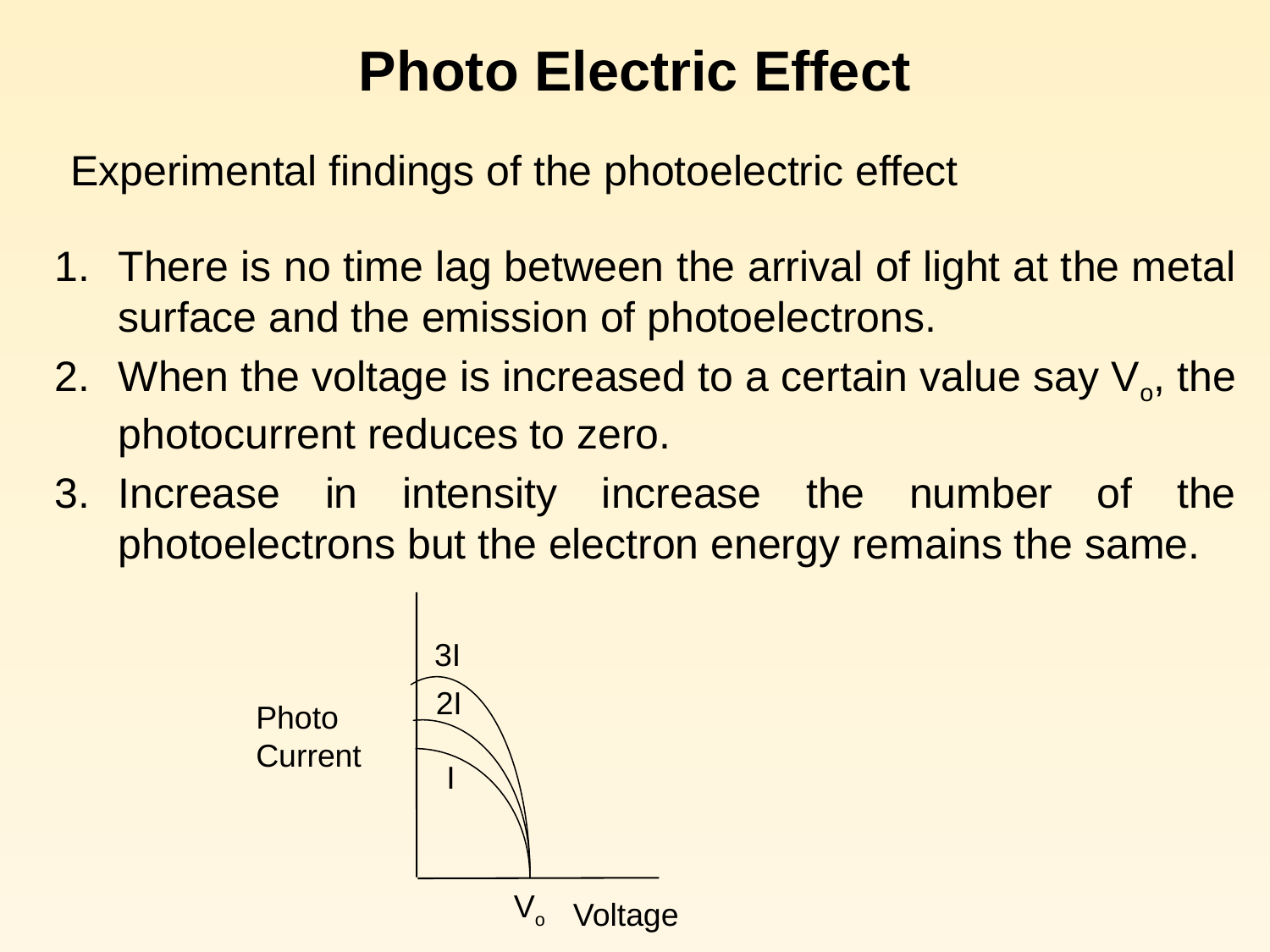

# Photo Electric Effect
    Experimental findings of the photoelectric effect
There is no time lag between the arrival of light at the metal surface and the emission of photoelectrons.
When the voltage is increased to a certain value say Vo, the photocurrent reduces to zero.
Increase in intensity increase the number of the photoelectrons but the electron energy remains the same.

3I

2I
Photo Current

I

Vo
Voltage